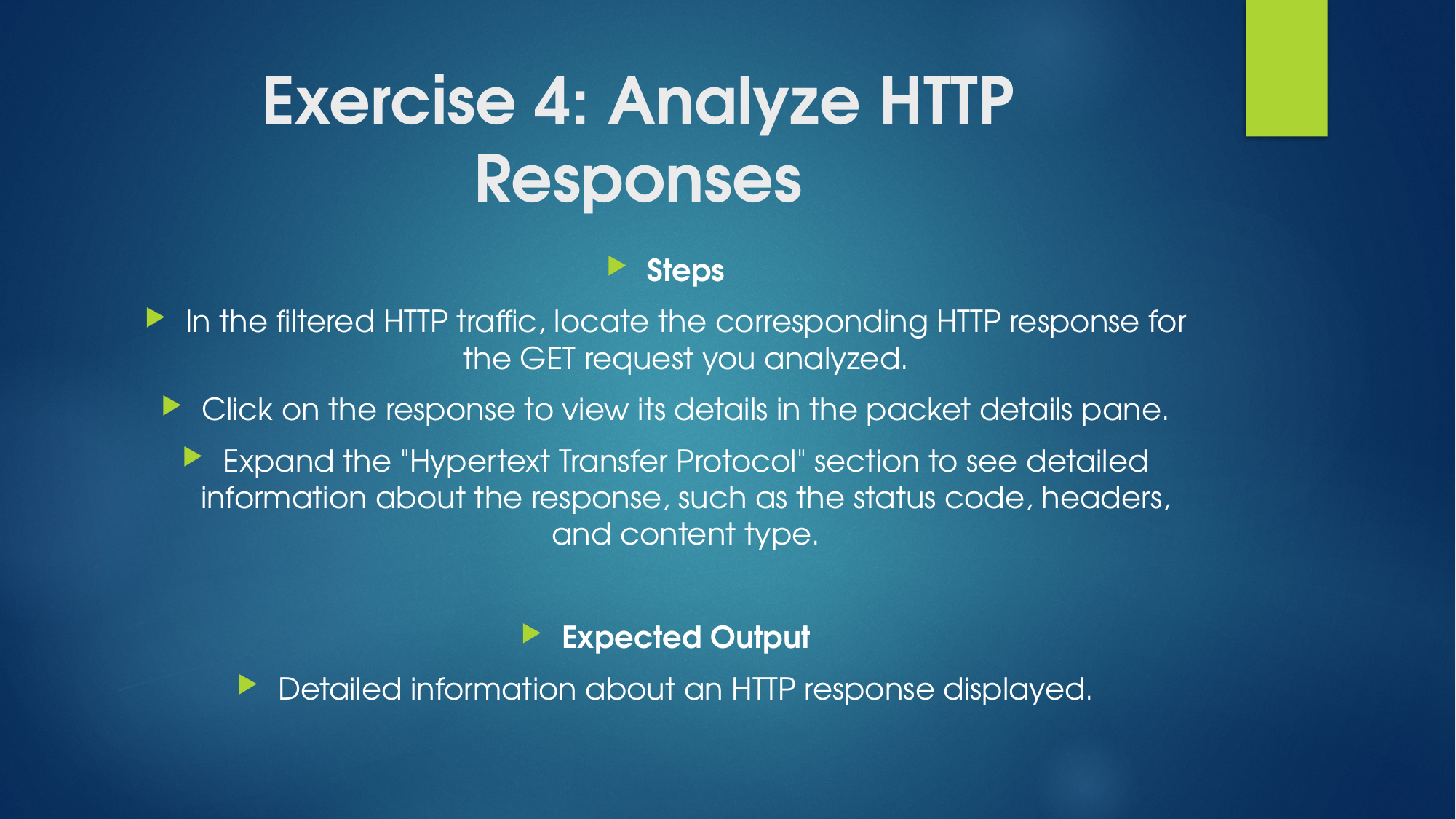

# Exercise 4: Analyze HTTP Responses
Steps
In the filtered HTTP traffic, locate the corresponding HTTP response for the GET request you analyzed.
Click on the response to view its details in the packet details pane.
Expand the "Hypertext Transfer Protocol" section to see detailed information about the response, such as the status code, headers, and content type.

Expected Output
Detailed information about an HTTP response displayed.